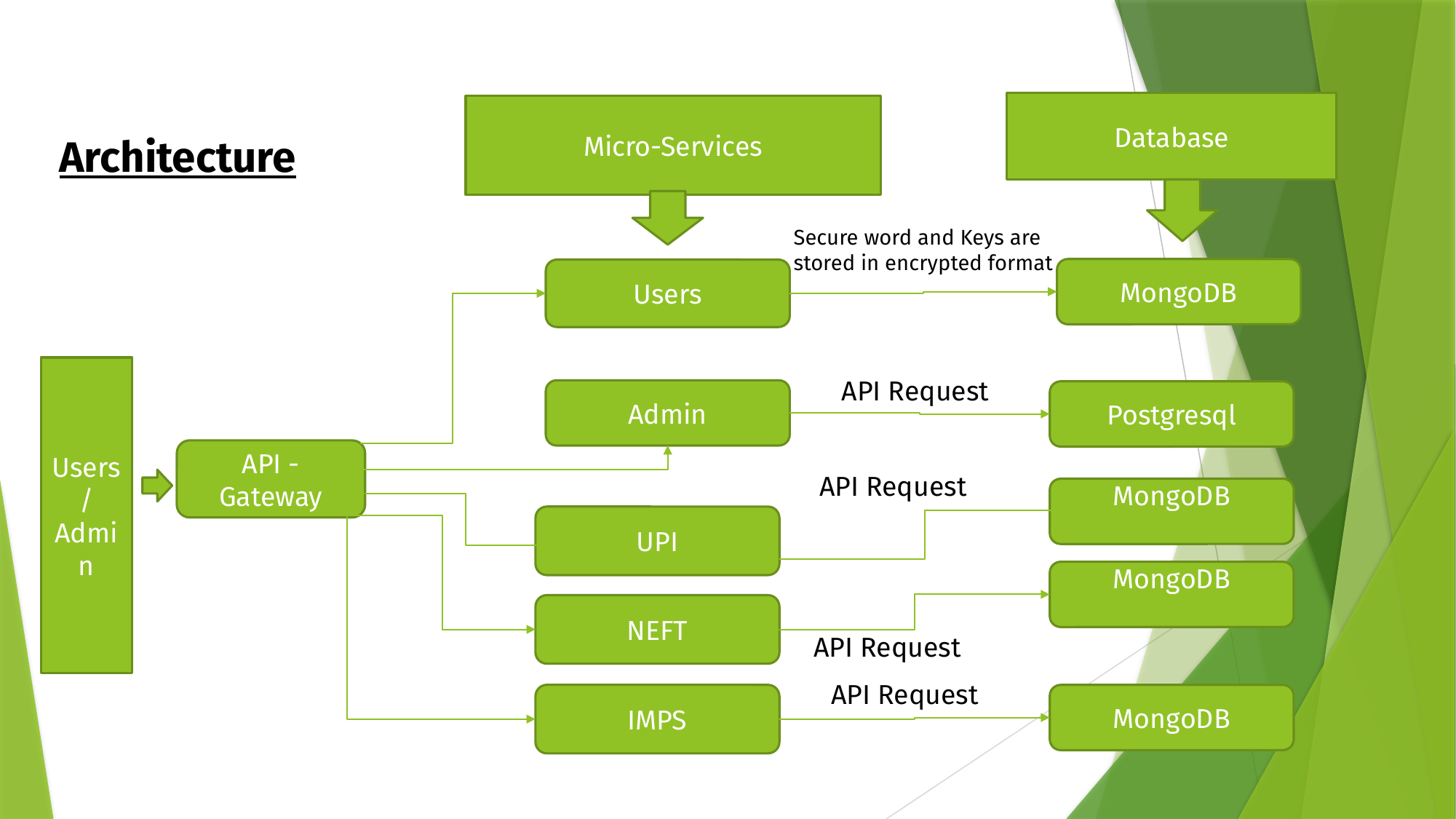

Database
Micro-Services
Architecture

Secure word and Keys are stored in encrypted format
MongoDB
Users
Users/Admin
API Request
Admin
Postgresql
API - Gateway
API Request

MongoDB

UPI
MongoDB

NEFT
API Request
API Request
IMPS

MongoDB